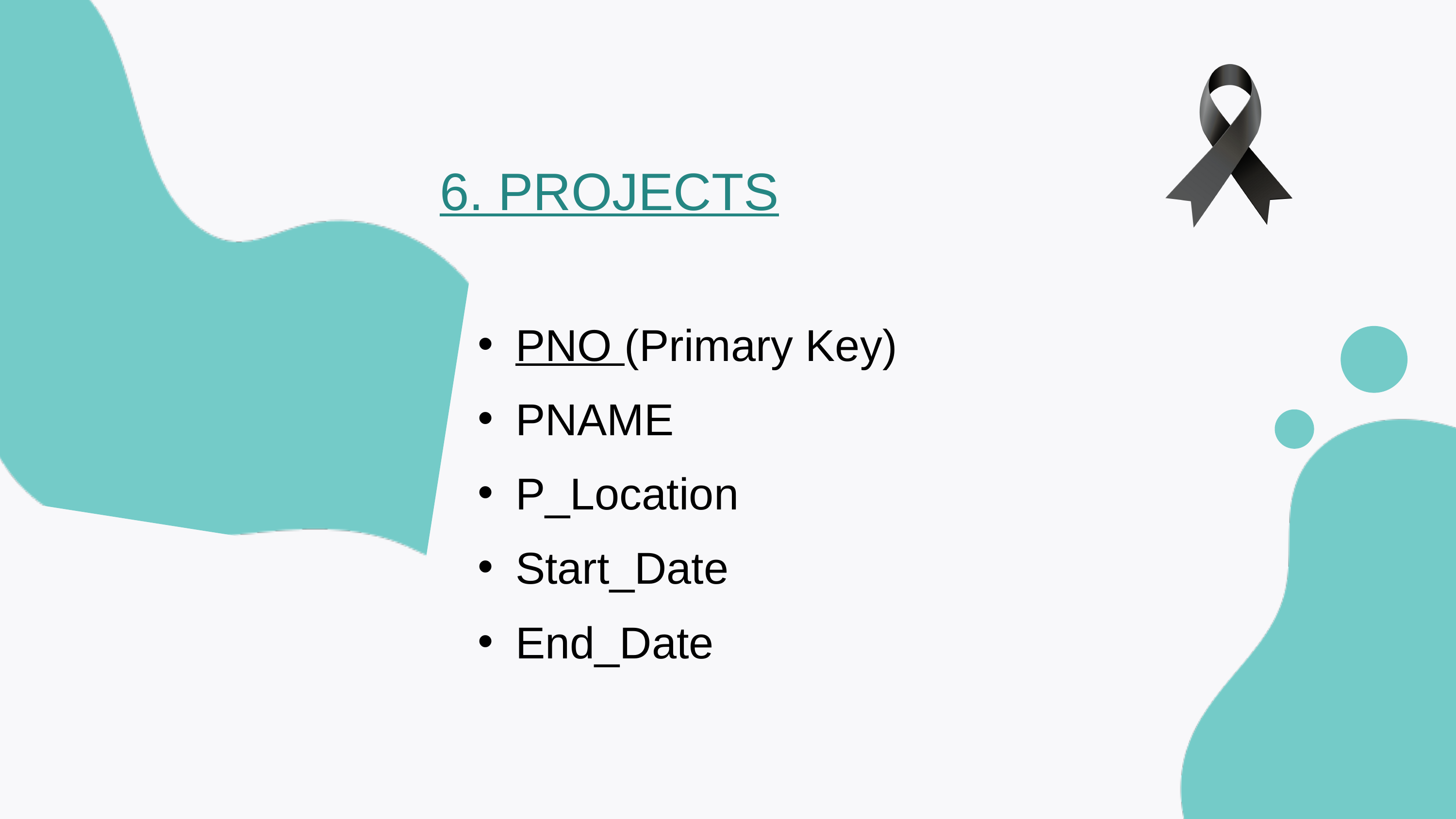

6. PROJECTS

PNO (Primary Key)
PNAME
P_Location
Start_Date
End_Date